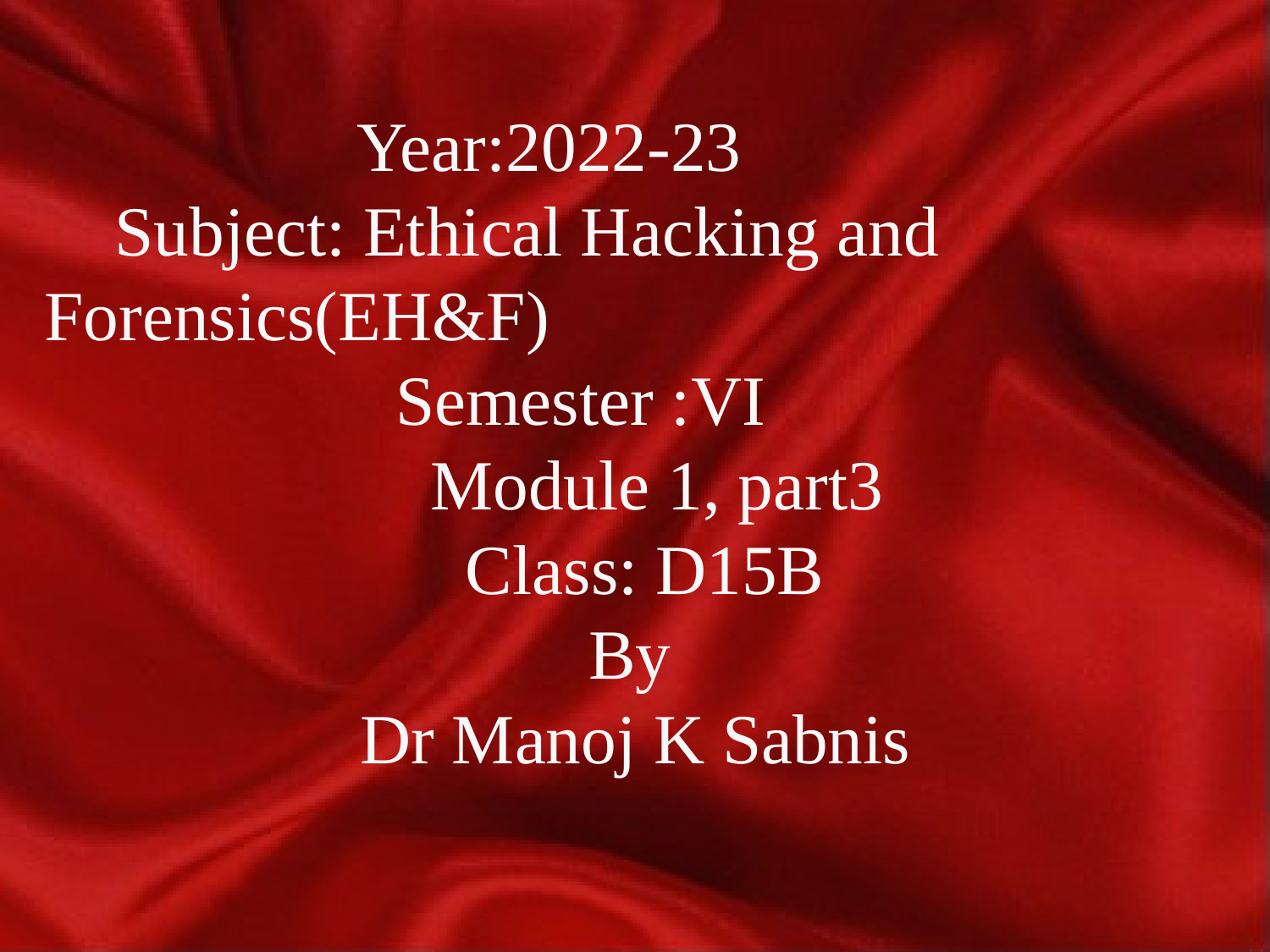

Year:2022-23
    Subject: Ethical Hacking and     Forensics(EH&F)
                    Semester :VI
                      Module 1, part3
                        Class: D15B
                               By
                  Dr Manoj K Sabnis